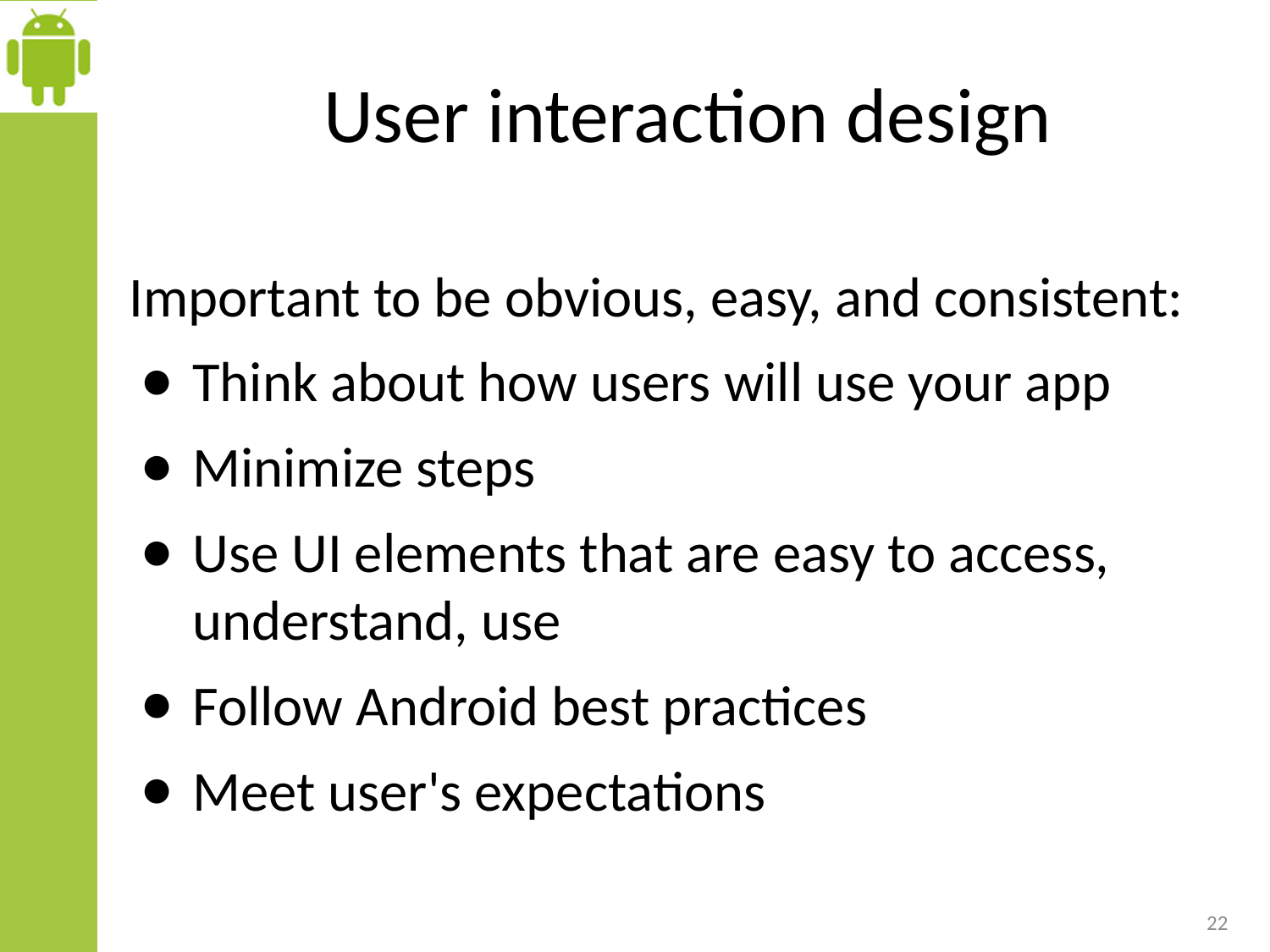

# User interaction design
Important to be obvious, easy, and consistent:
Think about how users will use your app
Minimize steps
Use UI elements that are easy to access, understand, use
Follow Android best practices
Meet user's expectations

22